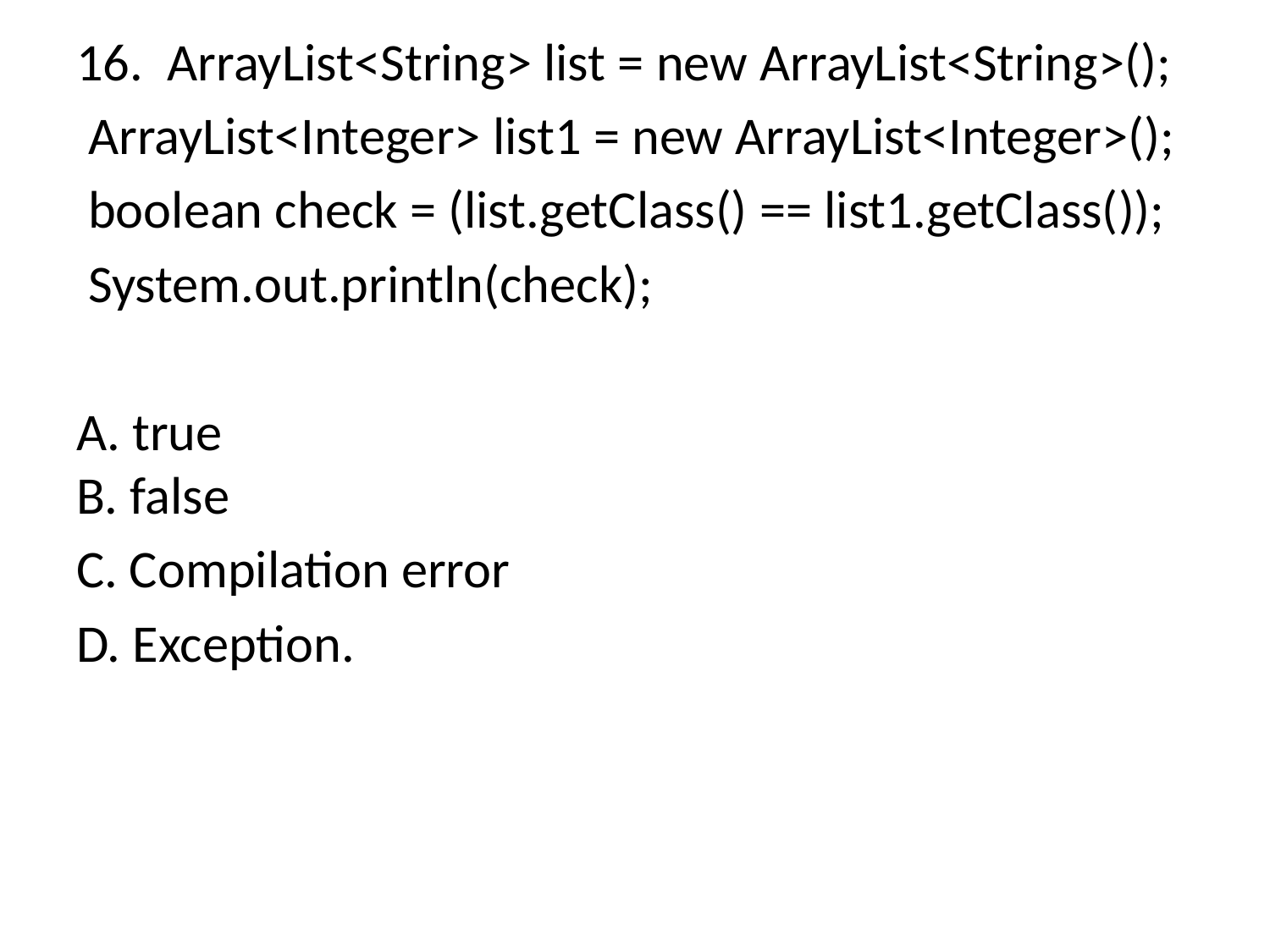

16.  ArrayList<String> list = new ArrayList<String>();
 ArrayList<Integer> list1 = new ArrayList<Integer>();
 boolean check = (list.getClass() == list1.getClass());
 System.out.println(check);

A. true
B. false
C. Compilation error
D. Exception.